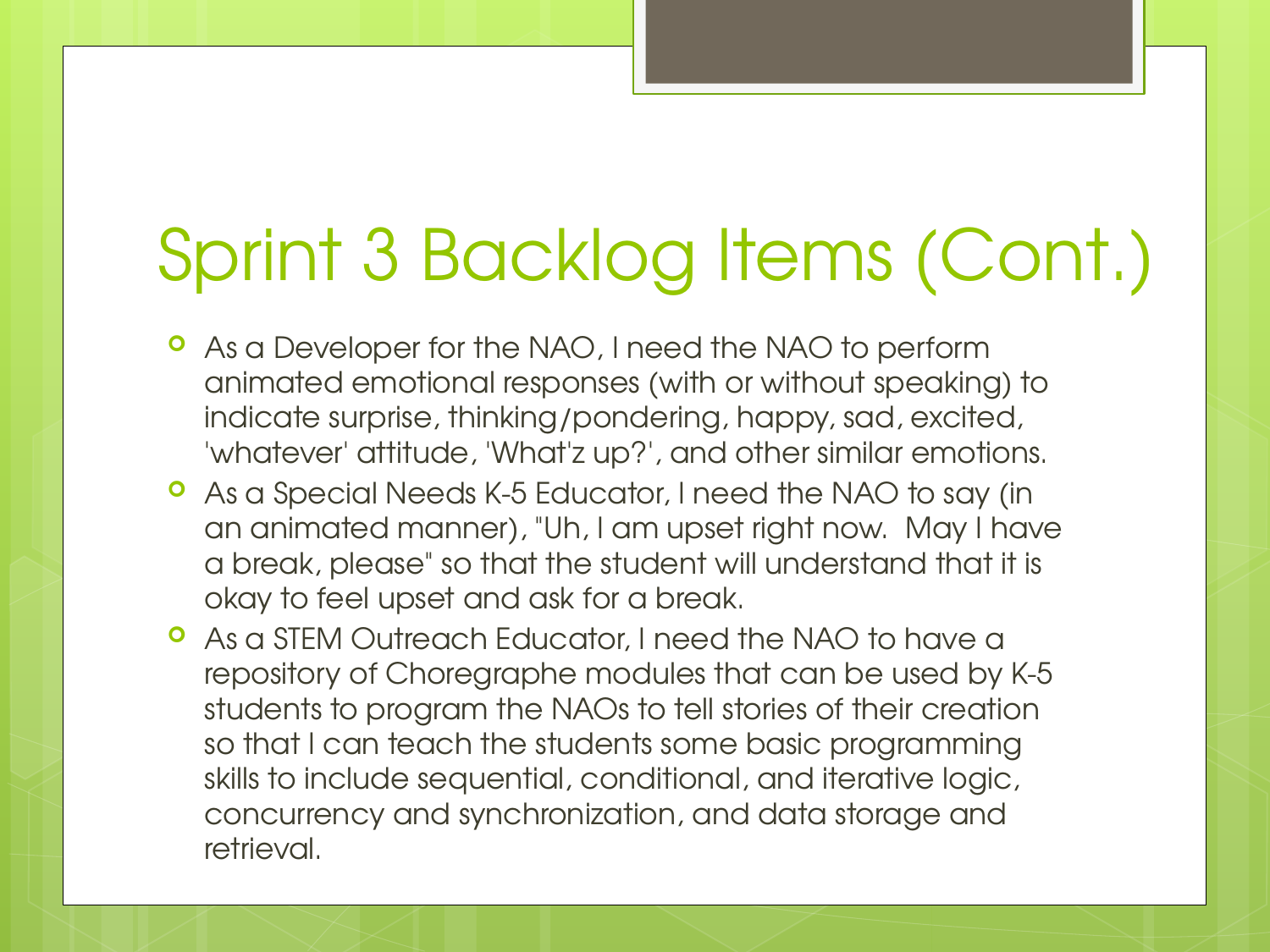

# Sprint 3 Backlog Items (Cont.)
As a Developer for the NAO, I need the NAO to perform animated emotional responses (with or without speaking) to indicate surprise, thinking/pondering, happy, sad, excited, 'whatever' attitude, 'What'z up?', and other similar emotions.
As a Special Needs K-5 Educator, I need the NAO to say (in an animated manner), "Uh, I am upset right now.  May I have a break, please" so that the student will understand that it is okay to feel upset and ask for a break.
As a STEM Outreach Educator, I need the NAO to have a repository of Choregraphe modules that can be used by K-5 students to program the NAOs to tell stories of their creation so that I can teach the students some basic programming skills to include sequential, conditional, and iterative logic, concurrency and synchronization, and data storage and retrieval.